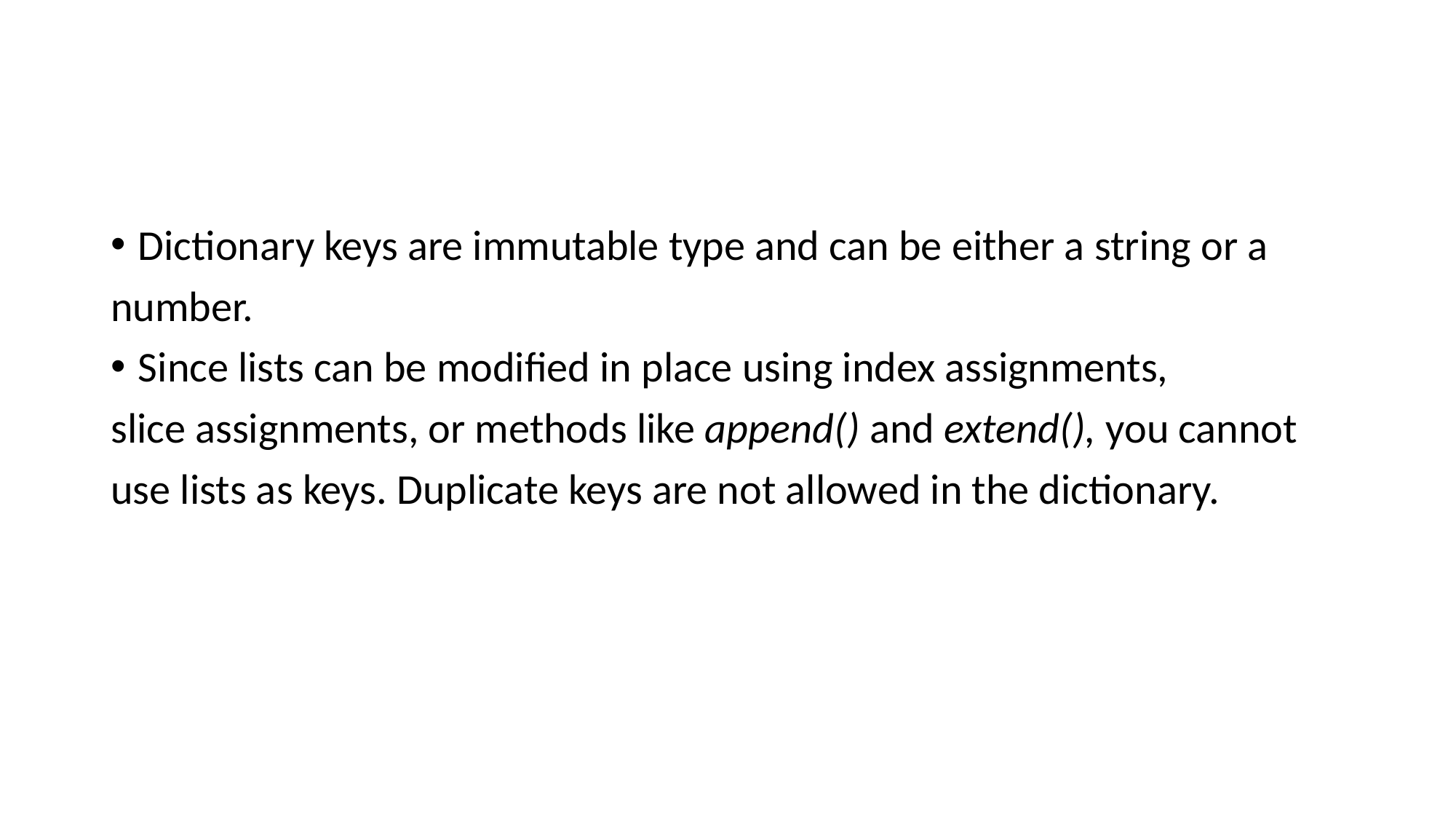

#
Dictionary keys are immutable type and can be either a string or a
number.
Since lists can be modified in place using index assignments,
slice assignments, or methods like append() and extend(), you cannot
use lists as keys. Duplicate keys are not allowed in the dictionary.